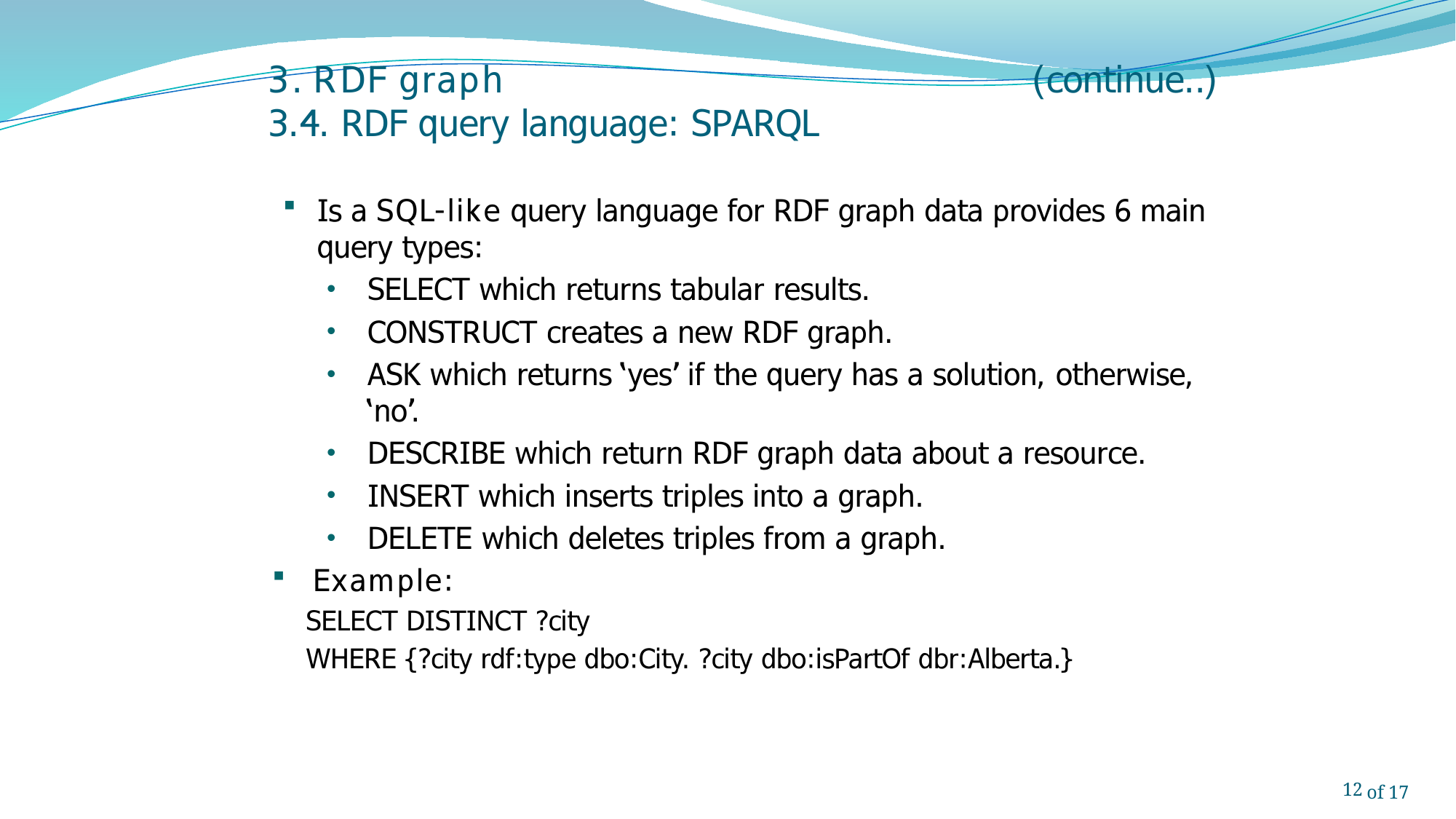

3. RDF graph					(continue..)
3.4. RDF query language: SPARQL
Is a SQL-like query language for RDF graph data provides 6 main query types:
SELECT which returns tabular results.
CONSTRUCT creates a new RDF graph.
ASK which returns ‘yes’ if the query has a solution, otherwise, ‘no’.
DESCRIBE which return RDF graph data about a resource.
INSERT which inserts triples into a graph.
DELETE which deletes triples from a graph.
Example:
SELECT DISTINCT ?city
WHERE {?city rdf:type dbo:City. ?city dbo:isPartOf dbr:Alberta.}

12